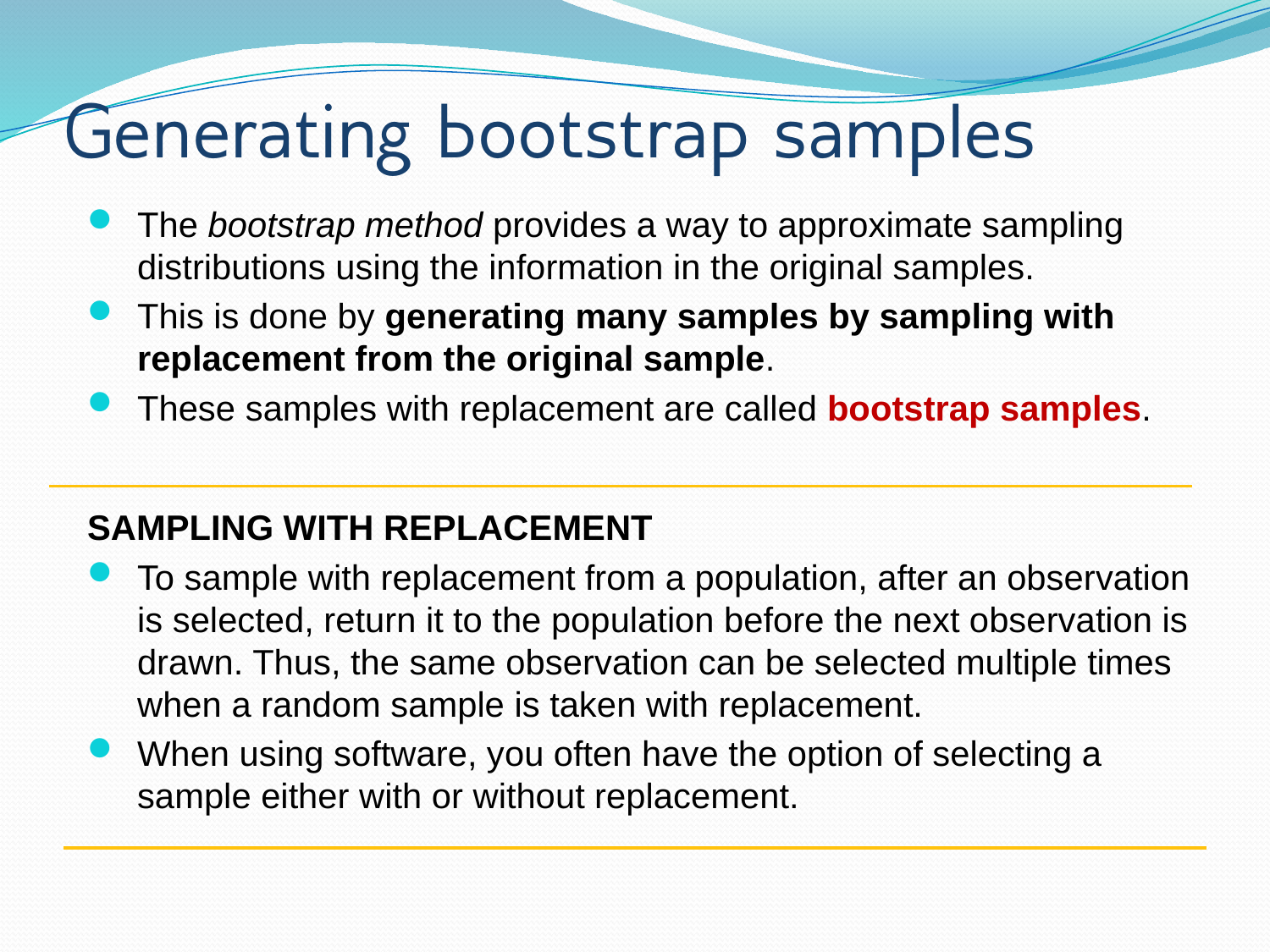

# Generating bootstrap samples
The bootstrap method provides a way to approximate sampling distributions using the information in the original samples.
This is done by generating many samples by sampling with replacement from the original sample.
These samples with replacement are called bootstrap samples.

Sampling with Replacement
To sample with replacement from a population, after an observation is selected, return it to the population before the next observation is drawn. Thus, the same observation can be selected multiple times when a random sample is taken with replacement.
When using software, you often have the option of selecting a sample either with or without replacement.